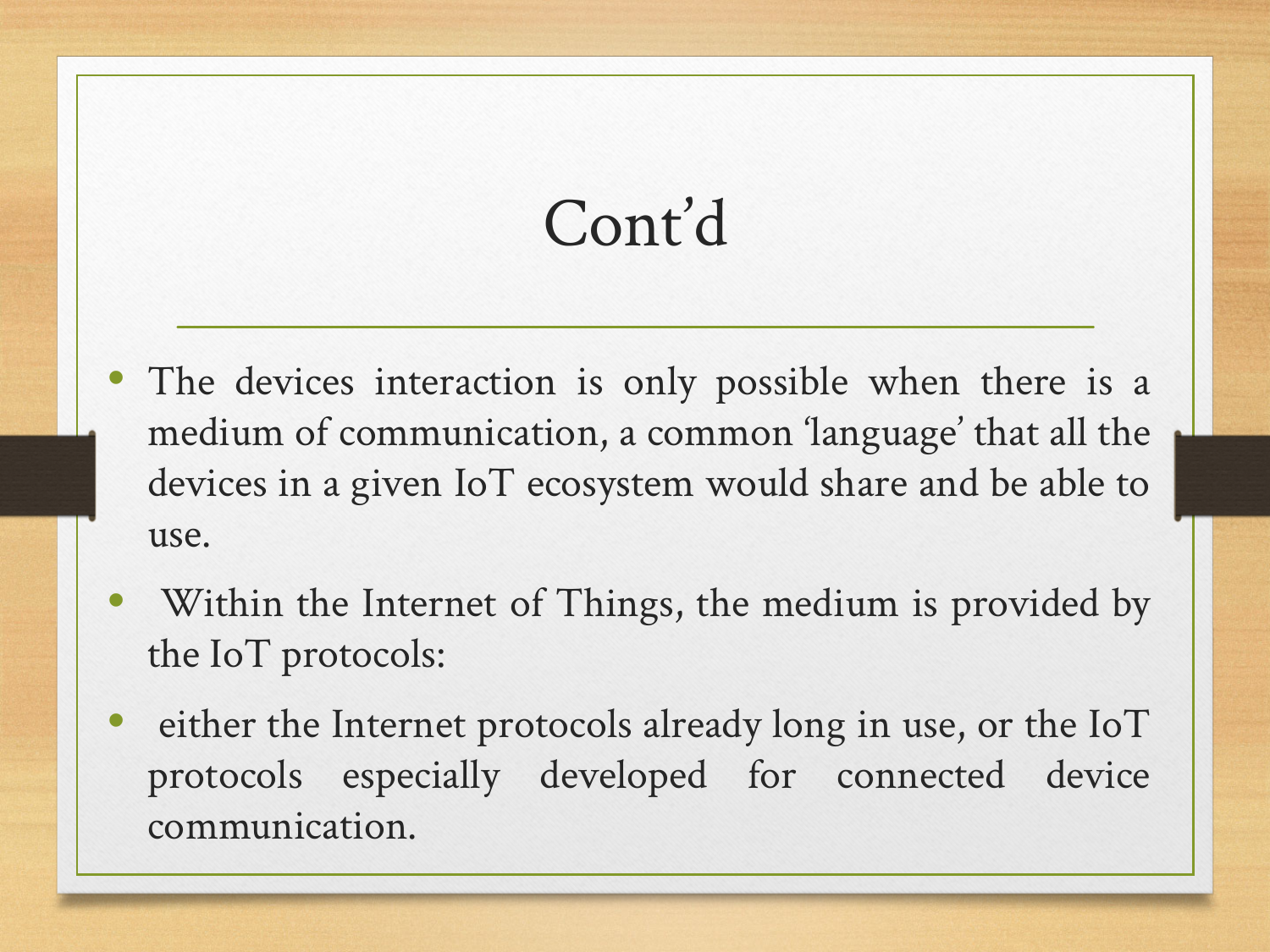

# Cont’d
The devices interaction is only possible when there is a medium of communication, a common ‘language’ that all the devices in a given IoT ecosystem would share and be able to use.
 Within the Internet of Things, the medium is provided by the IoT protocols:
 either the Internet protocols already long in use, or the IoT protocols especially developed for connected device communication.